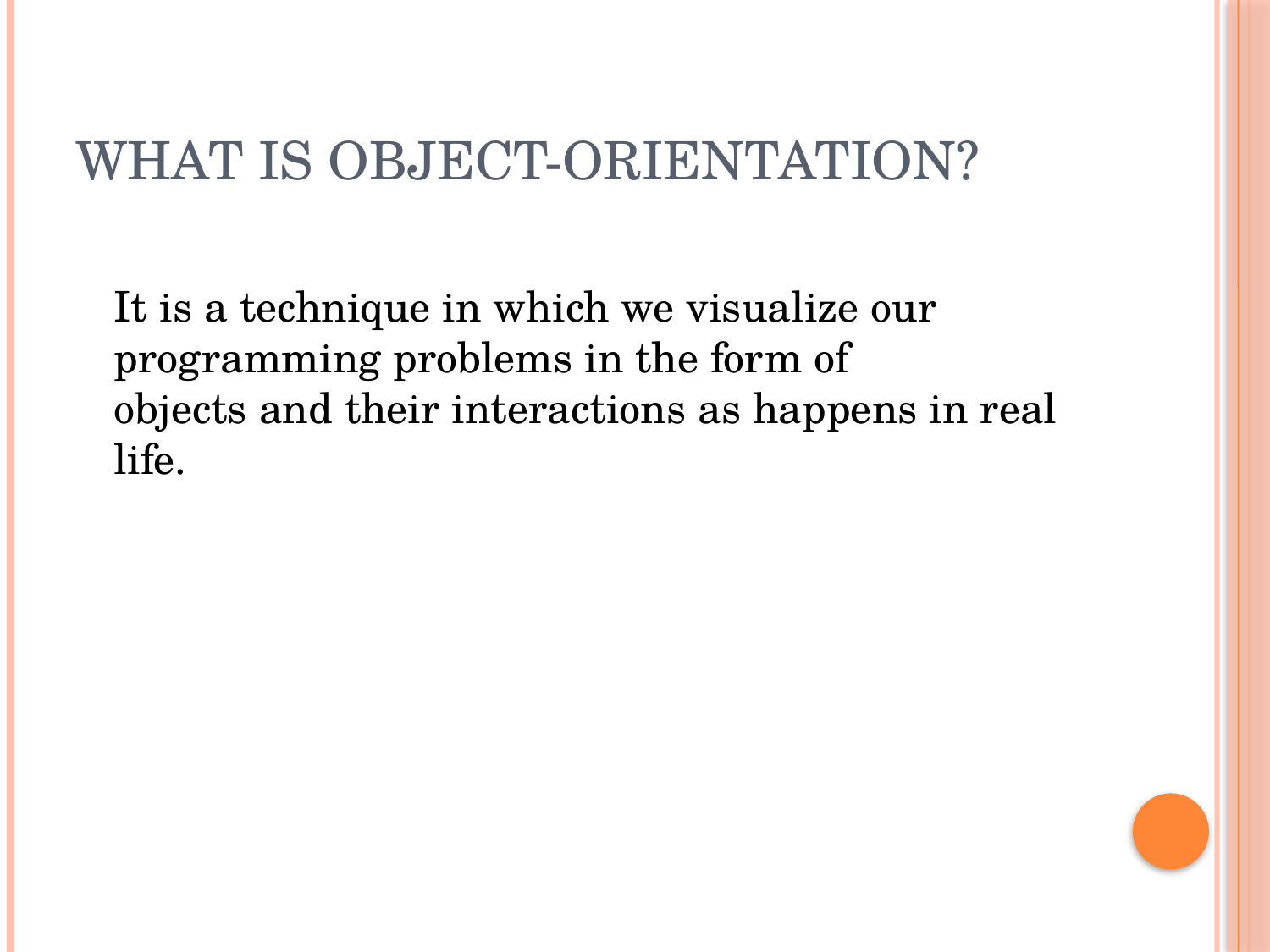

# What is Object-Orientation?
It is a technique in which we visualize our programming problems in the form of
objects and their interactions as happens in real life.